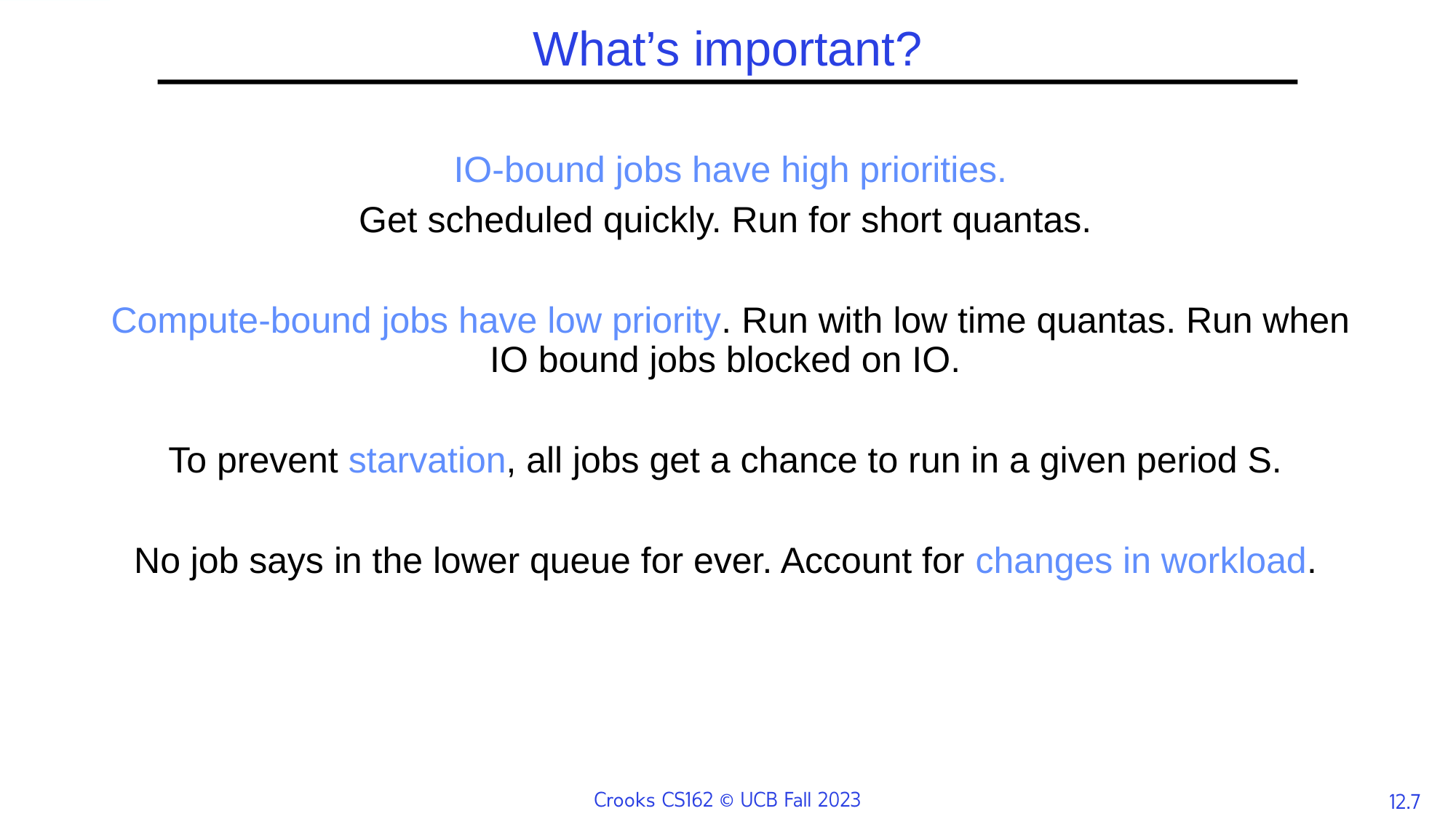

# What’s important?
IO-bound jobs have high priorities.
Get scheduled quickly. Run for short quantas.

Compute-bound jobs have low priority. Run with low time quantas. Run when IO bound jobs blocked on IO.

To prevent starvation, all jobs get a chance to run in a given period S.

No job says in the lower queue for ever. Account for changes in workload.